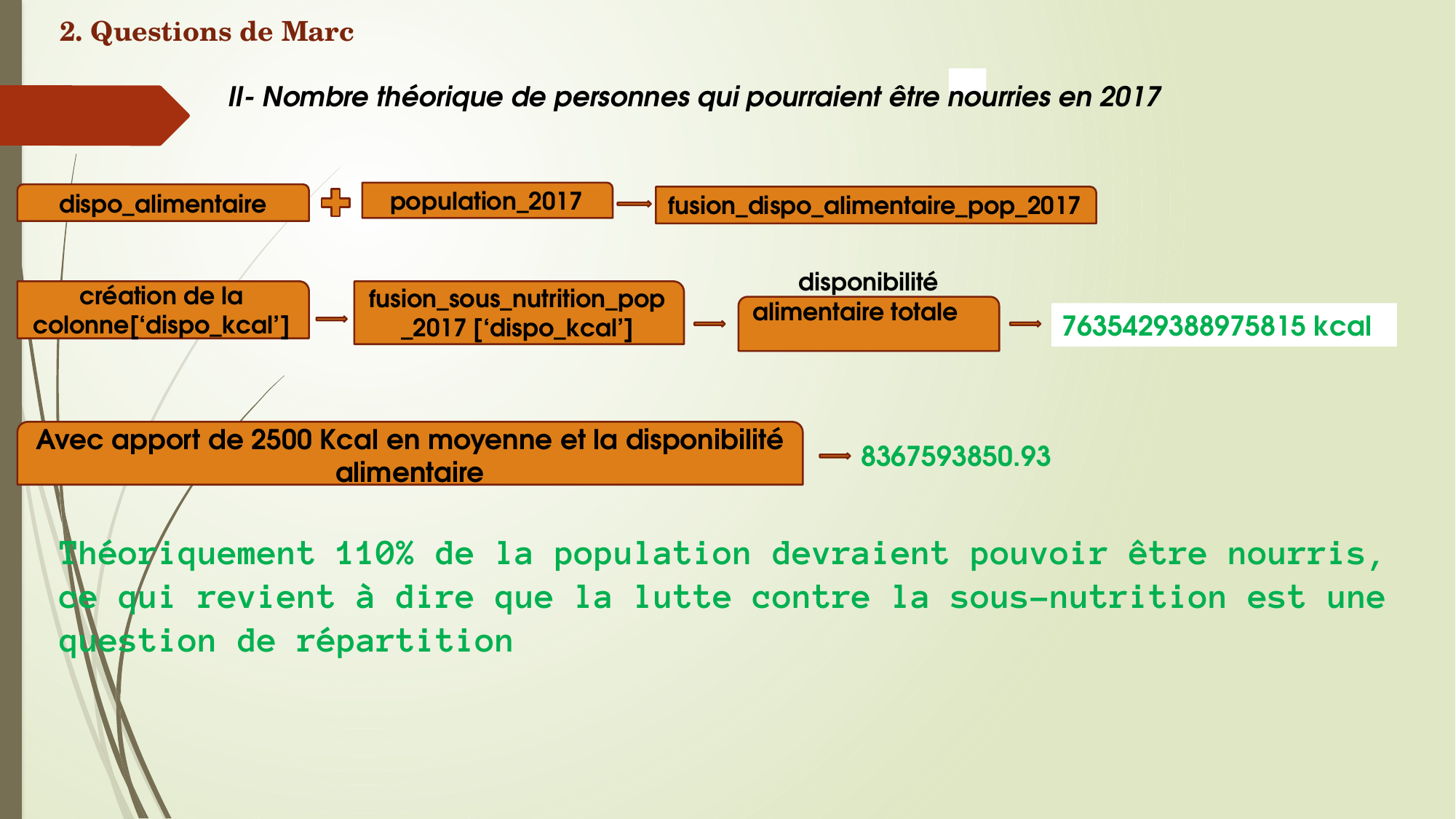

2. Questions de Marc

                      II- Nombre théorique de personnes qui pourraient être nourries en 2017

population_2017
dispo_alimentaire

fusion_dispo_alimentaire_pop_2017

création de la colonne[‘dispo_kcal’]
fusion_sous_nutrition_pop_2017 [‘dispo_kcal’]
disponibilité alimentaire totale
7635429388975815 kcal

Avec apport de 2500 Kcal en moyenne et la disponibilité alimentaire
8367593850.93

Théoriquement 110% de la population devraient pouvoir être nourris, ce qui revient à dire que la lutte contre la sous-nutrition est une question de répartition